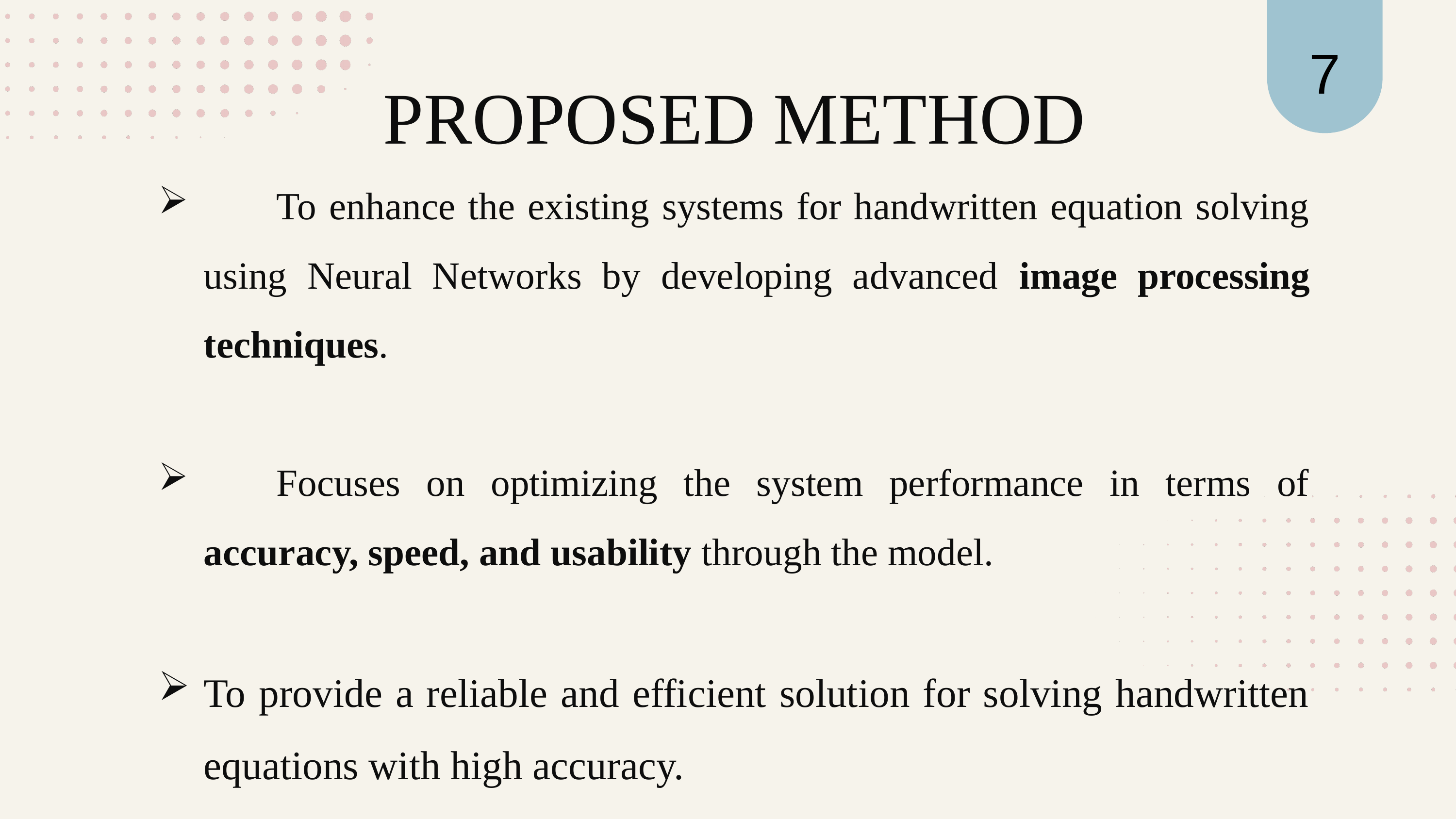

7

PROPOSED METHOD
	To enhance the existing systems for handwritten equation solving using Neural Networks by developing advanced image processing techniques.

	Focuses on optimizing the system performance in terms of accuracy, speed, and usability through the model.

To provide a reliable and efficient solution for solving handwritten equations with high accuracy.